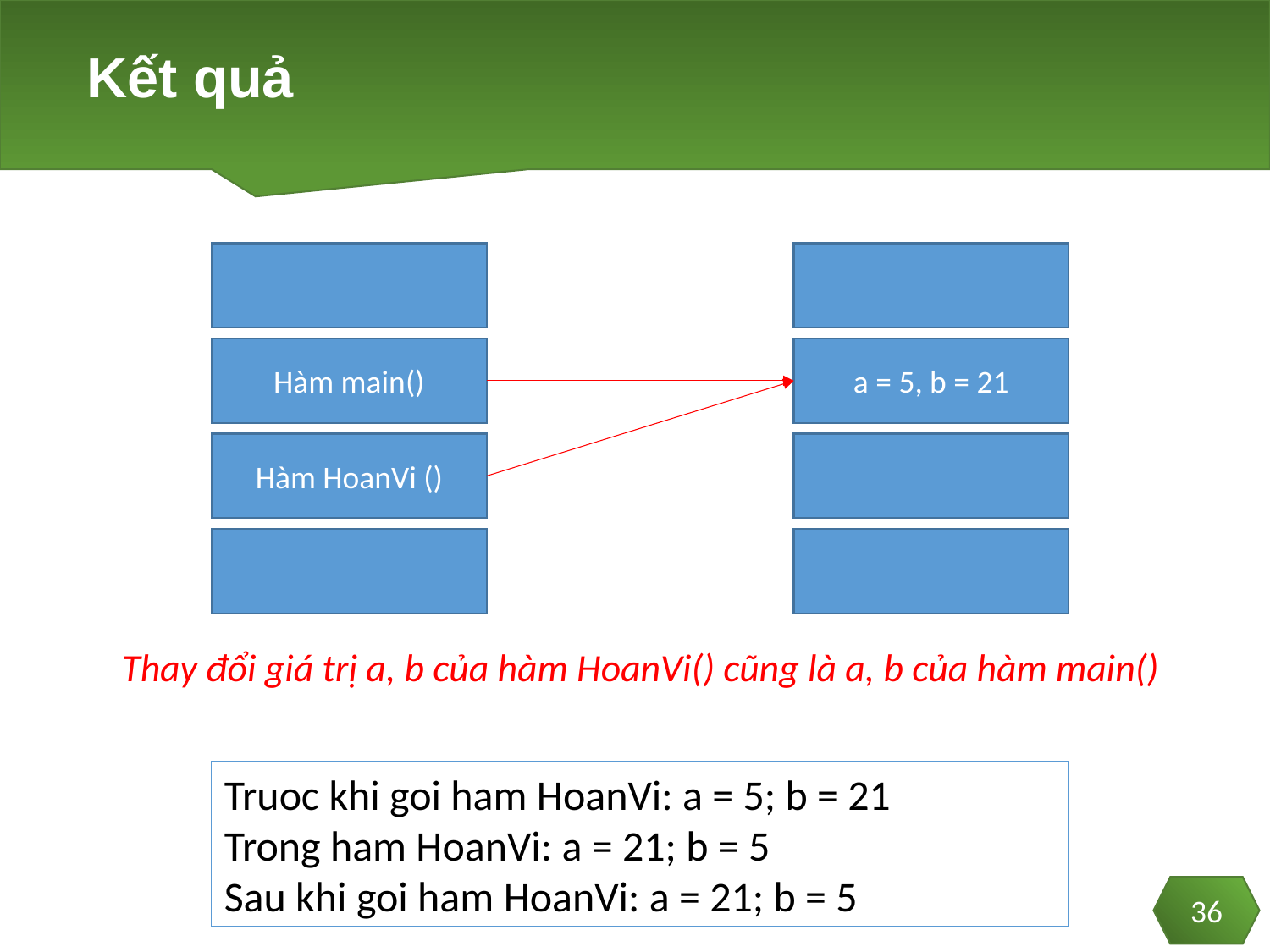

# Kết quả

Hàm main()
a = 5, b = 21
Hàm HoanVi ()

Thay đổi giá trị a, b của hàm HoanVi() cũng là a, b của hàm main()
Truoc khi goi ham HoanVi: a = 5; b = 21
Trong ham HoanVi: a = 21; b = 5
Sau khi goi ham HoanVi: a = 21; b = 5